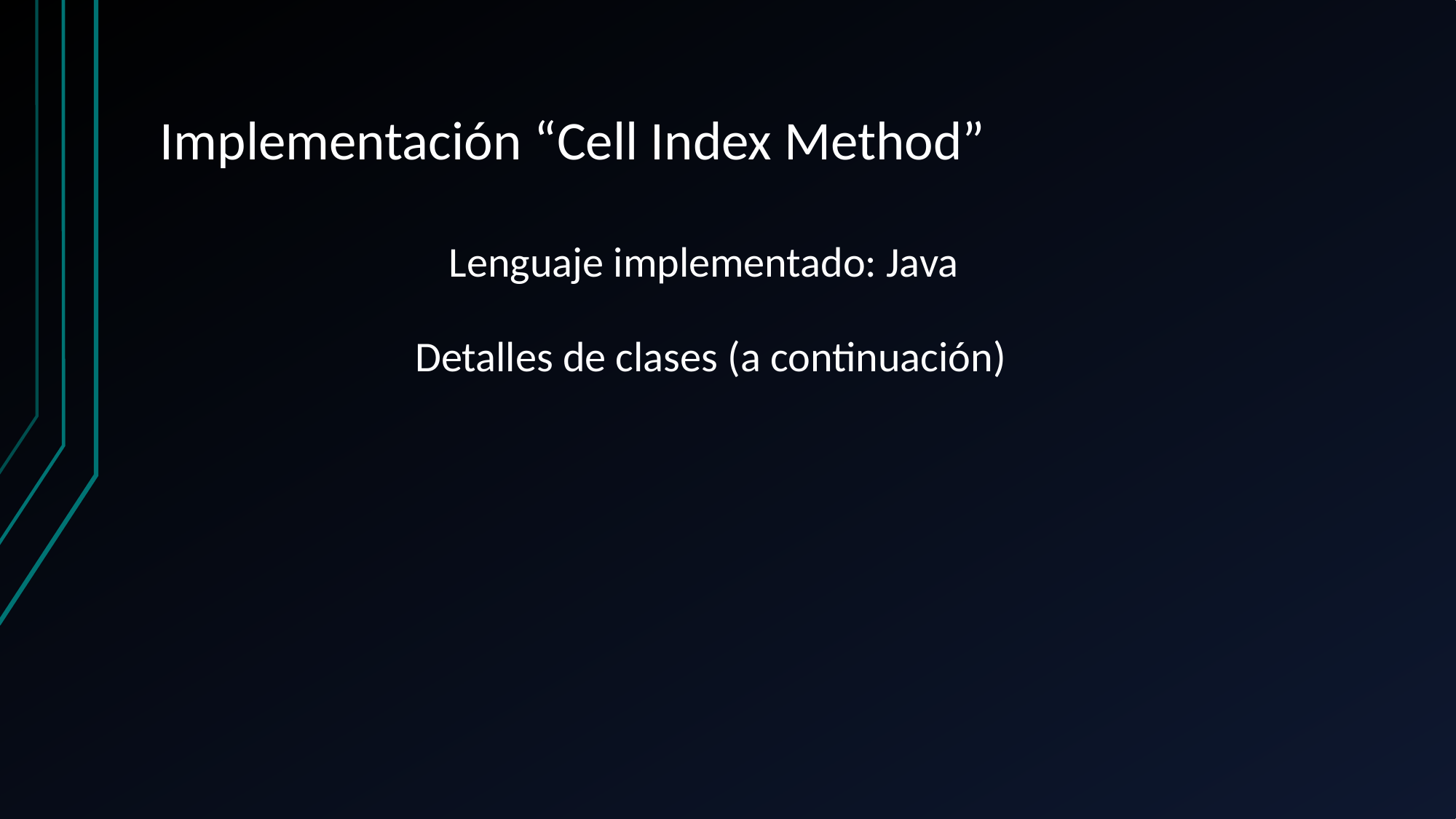

# Implementación “Cell Index Method”
Lenguaje implementado: Java
Detalles de clases (a continuación)